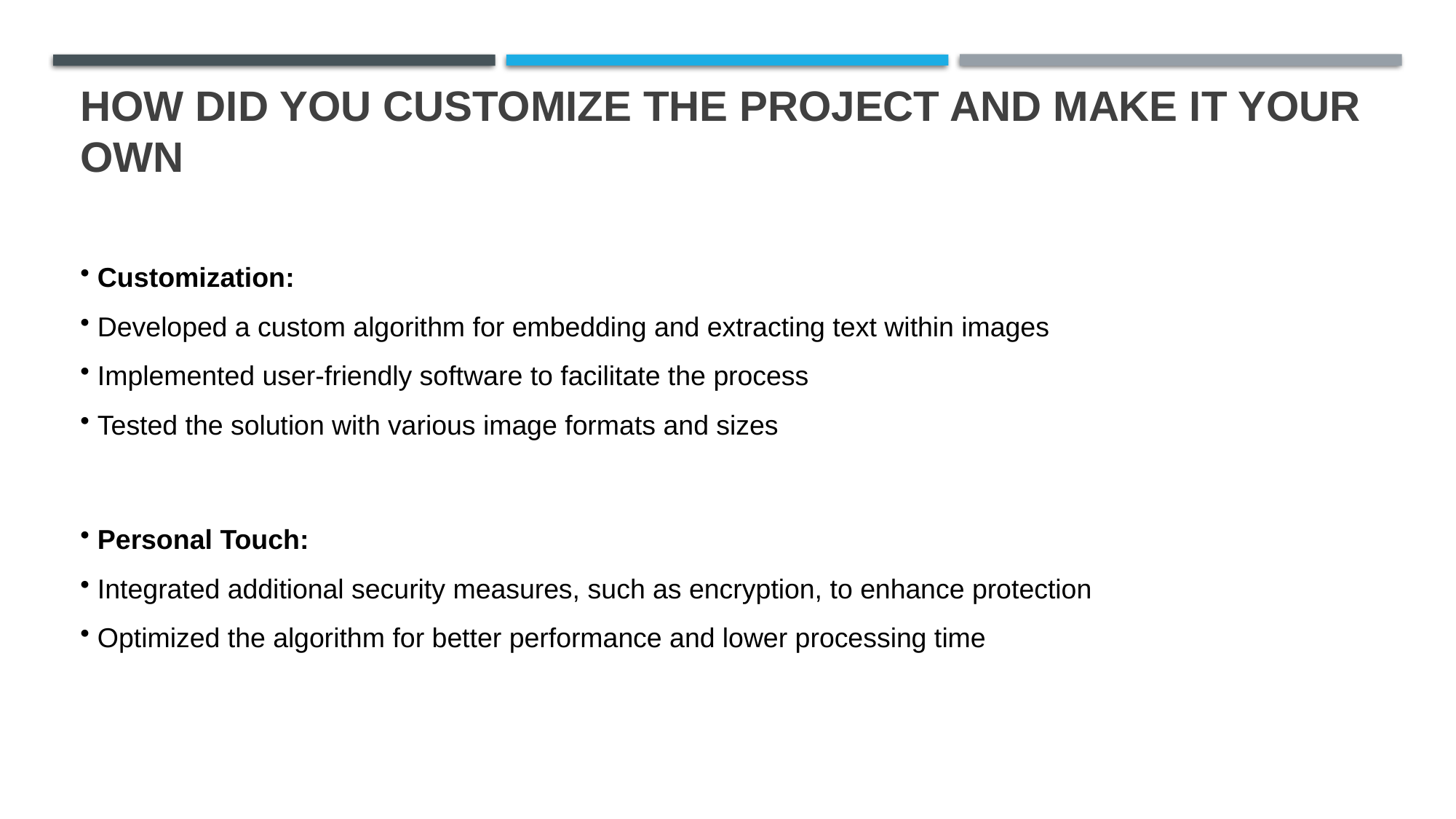

# How did you customize the project and make it your own
 Customization:
 Developed a custom algorithm for embedding and extracting text within images
 Implemented user-friendly software to facilitate the process
 Tested the solution with various image formats and sizes

 Personal Touch:
 Integrated additional security measures, such as encryption, to enhance protection
 Optimized the algorithm for better performance and lower processing time